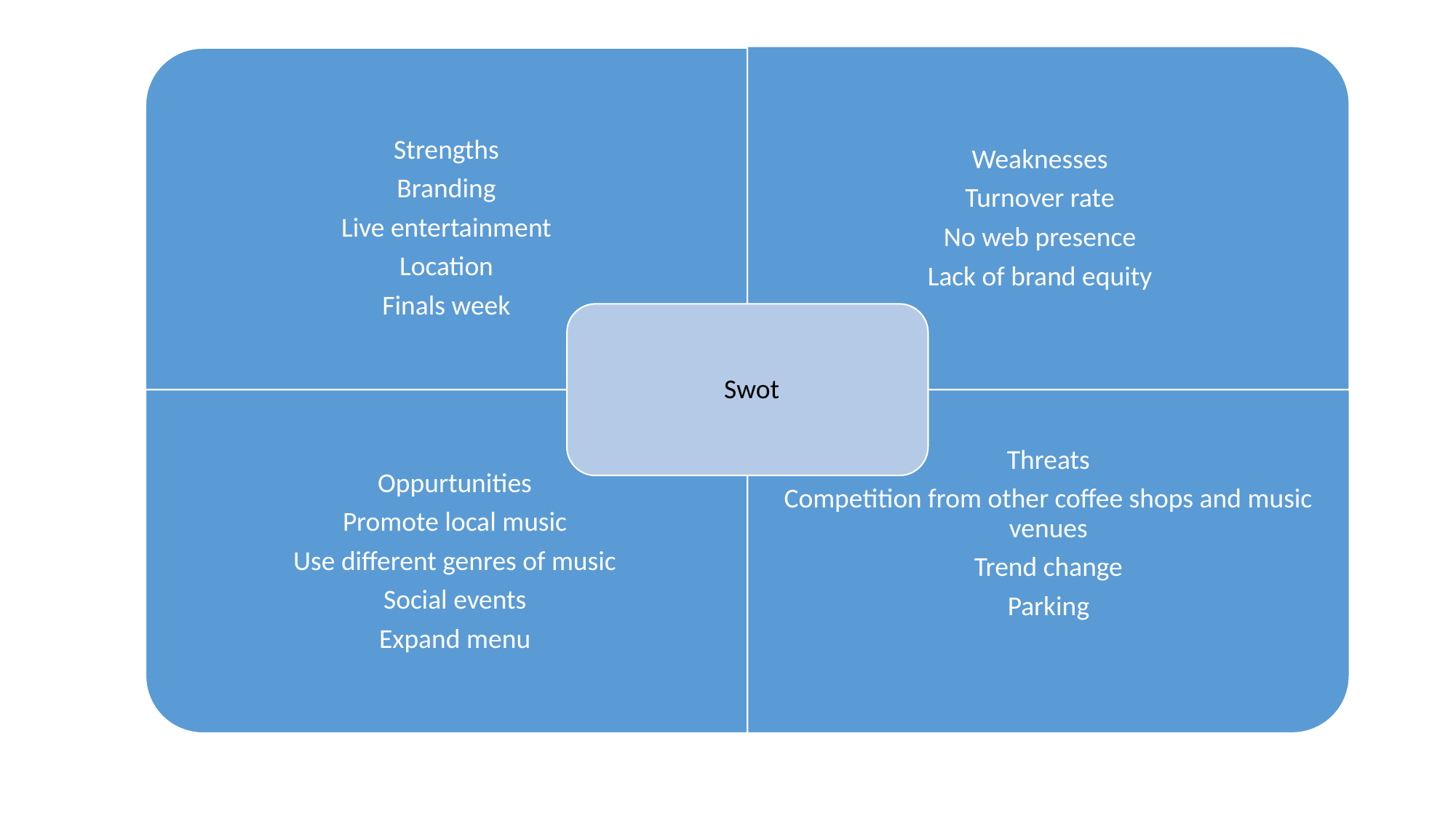

Strengths
Branding
Live entertainment
Location
Finals week
Weaknesses
Turnover rate
No web presence
Lack of brand equity
Oppurtunities
Promote local music
Use different genres of music
Social events
Expand menu
Threats
Competition from other coffee shops and music venues
Trend change
Parking

Swot
#